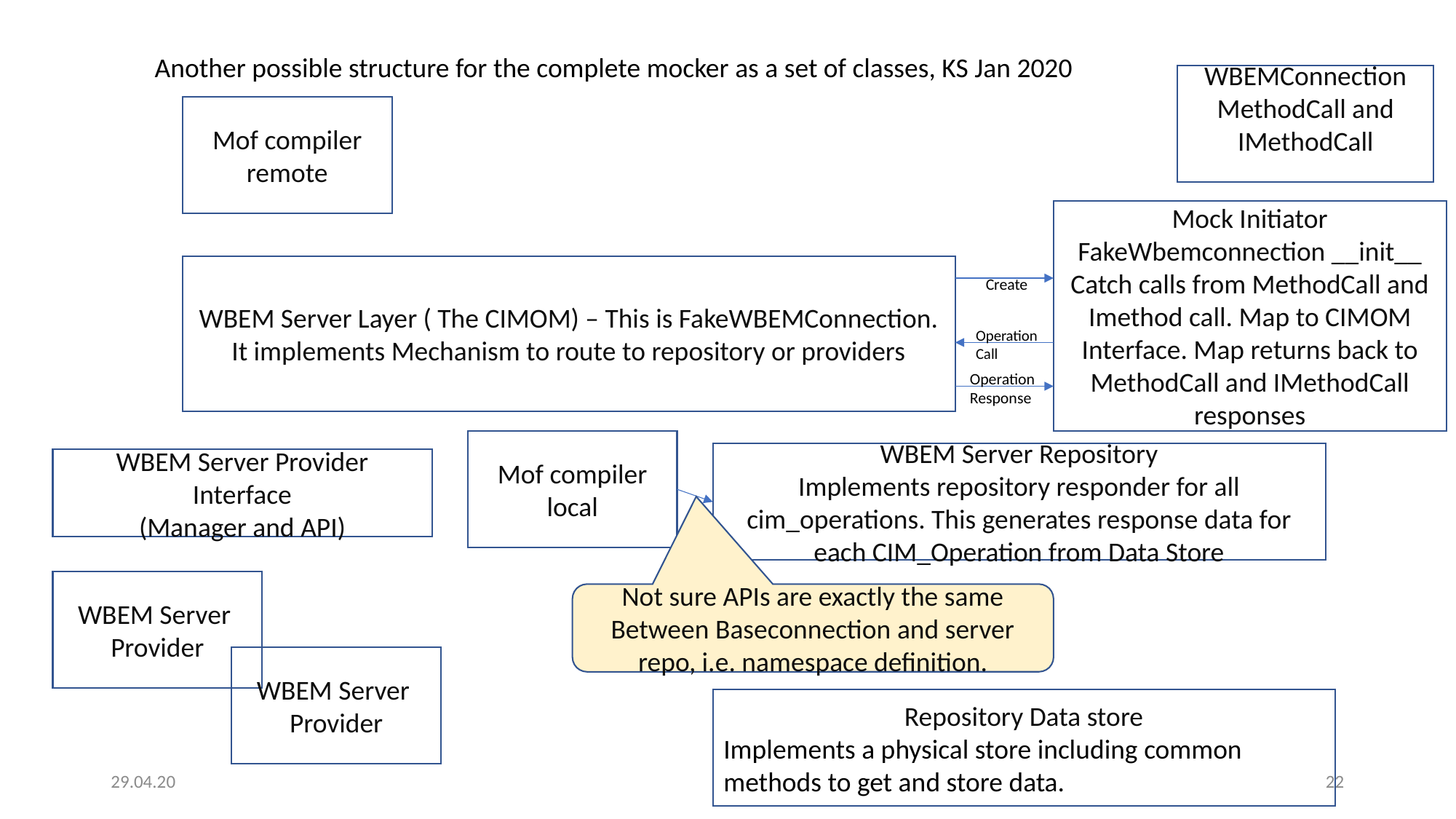

Another possible structure for the complete mocker as a set of classes, KS Jan 2020
WBEMConnection
MethodCall and IMethodCall

Mof compiler remote
Mock Initiator
FakeWbemconnection __init__
Catch calls from MethodCall and
Imethod call. Map to CIMOM Interface. Map returns back to MethodCall and IMethodCall responses
WBEM Server Layer ( The CIMOM) – This is FakeWBEMConnection.
It implements Mechanism to route to repository or providers
Create
Operation
Call
Operation
Response
Mof compiler local
WBEM Server Repository
Implements repository responder for all cim_operations. This generates response data for each CIM_Operation from Data Store
WBEM Server Provider Interface
(Manager and API)
WBEM Server
Provider
Not sure APIs are exactly the same
Between Baseconnection and server repo, i.e. namespace definition.
WBEM Server
Provider
Repository Data store
Implements a physical store including common methods to get and store data.
29.04.20
22